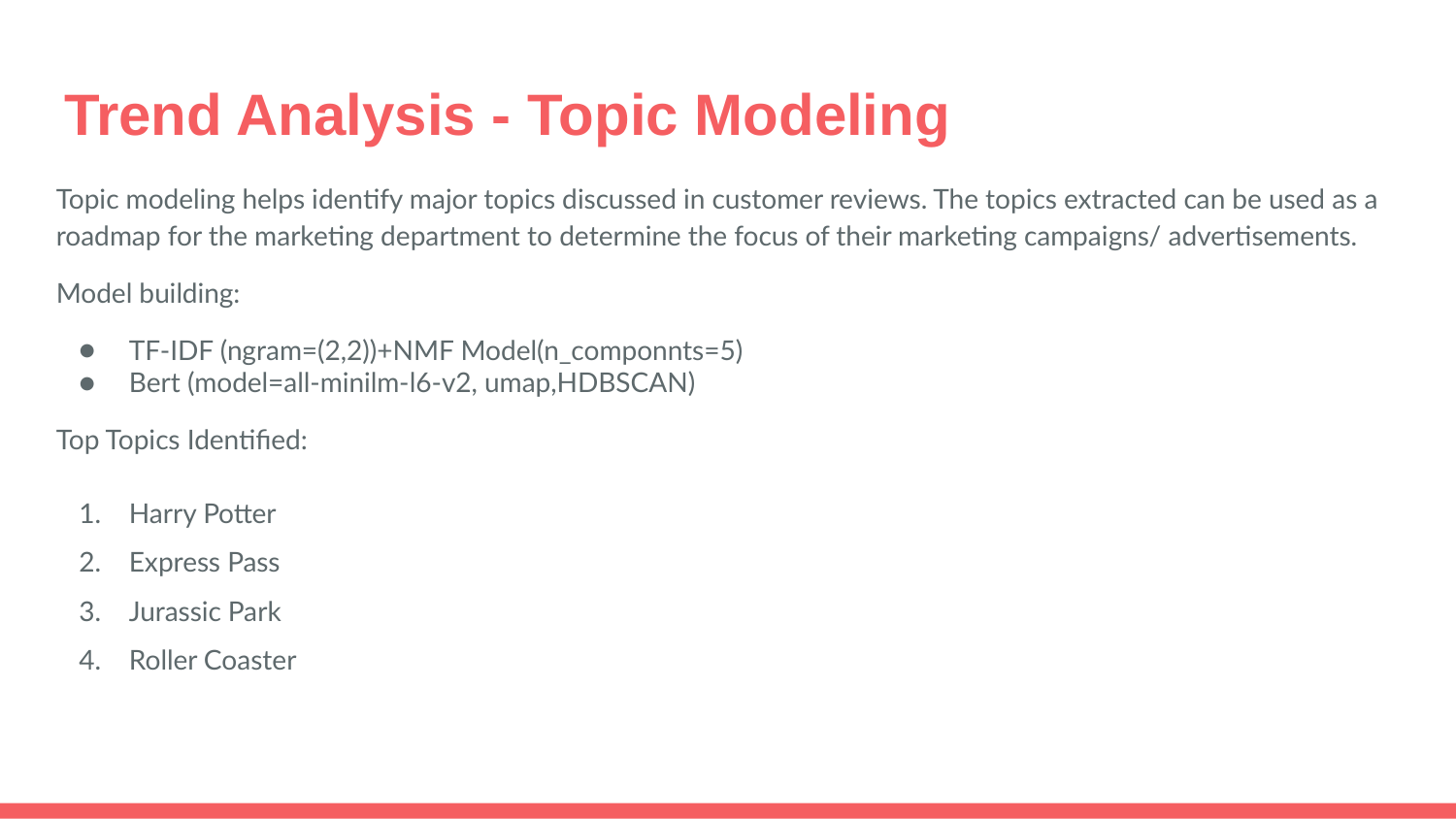

# Trend Analysis - Topic Modeling
Topic modeling helps identify major topics discussed in customer reviews. The topics extracted can be used as a roadmap for the marketing department to determine the focus of their marketing campaigns/ advertisements.
Model building:
TF-IDF (ngram=(2,2))+NMF Model(n_componnts=5)
Bert (model=all-minilm-l6-v2, umap,HDBSCAN)
Top Topics Identified:
Harry Potter
Express Pass
Jurassic Park
Roller Coaster